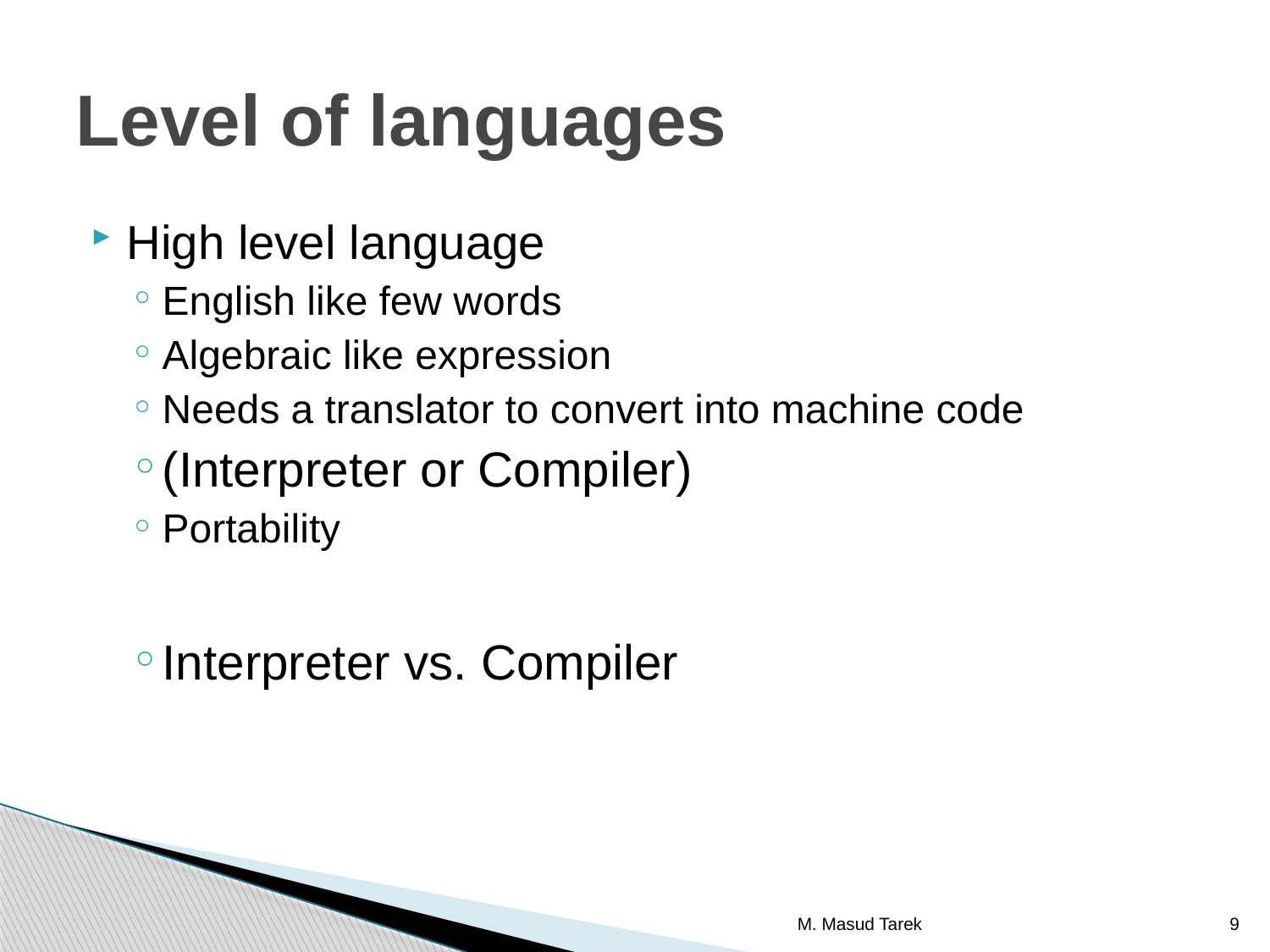

# Level of languages
High level language
English like few words
Algebraic like expression
Needs a translator to convert into machine code
(Interpreter or Compiler)
Portability

Interpreter vs. Compiler
M. Masud Tarek
9